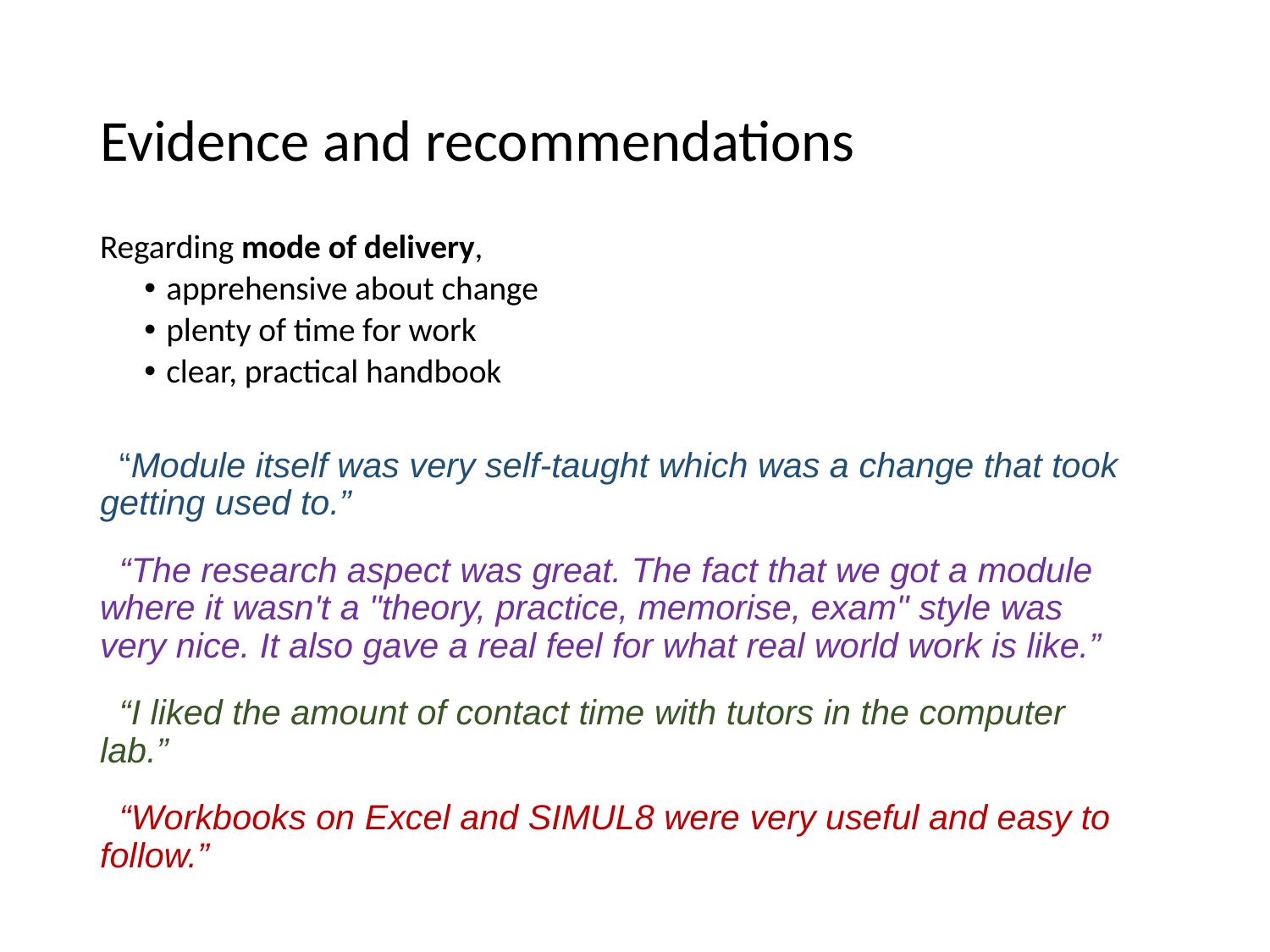

# Evidence and recommendations
Regarding mode of delivery,
apprehensive about change
plenty of time for work
clear, practical handbook

  “Module itself was very self-taught which was a change that took getting used to.”
  “The research aspect was great. The fact that we got a module where it wasn't a "theory, practice, memorise, exam" style was very nice. It also gave a real feel for what real world work is like.”
  “I liked the amount of contact time with tutors in the computer lab.”
  “Workbooks on Excel and SIMUL8 were very useful and easy to follow.”